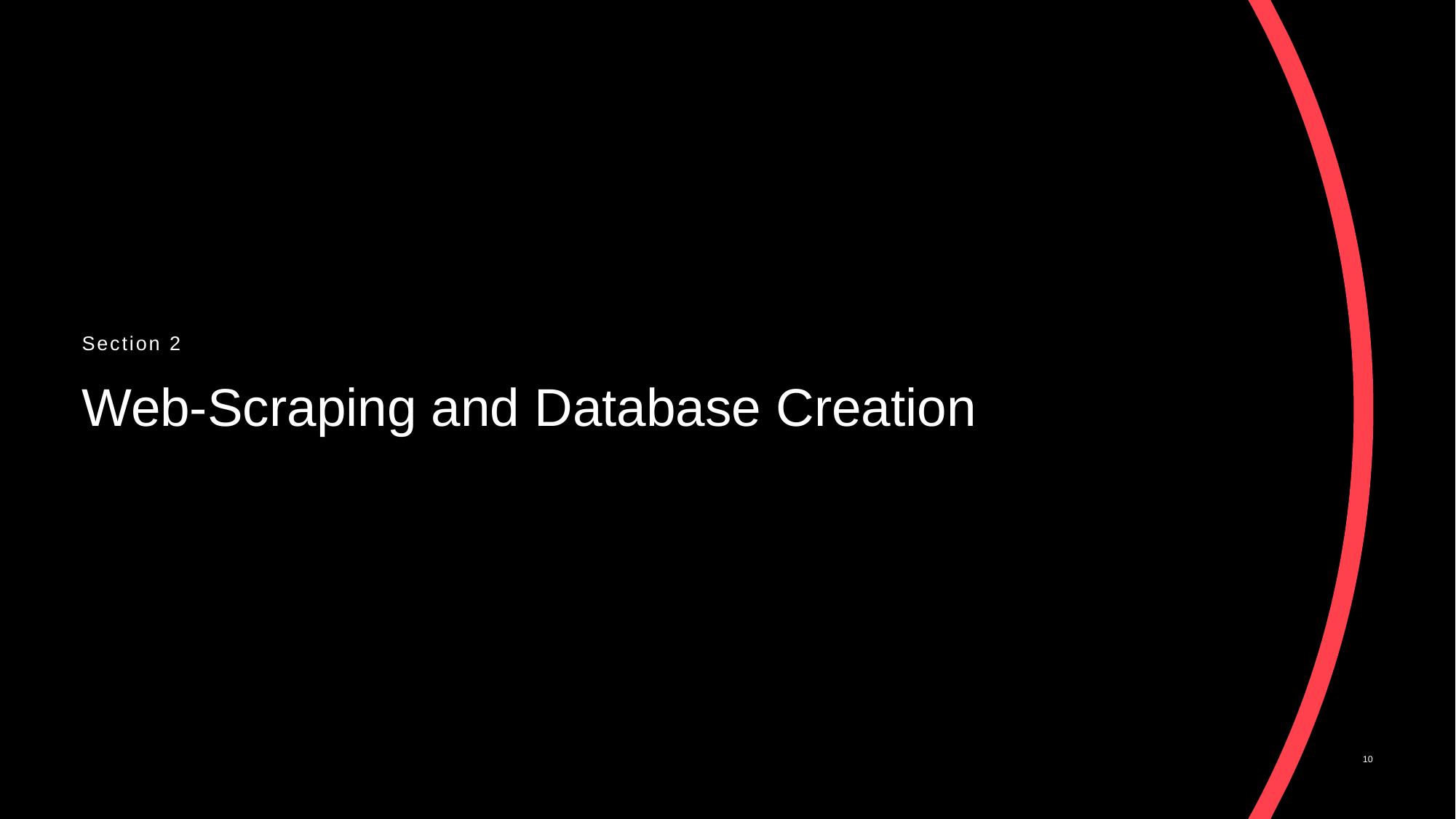

# Section 2
Web-Scraping and Database Creation
10